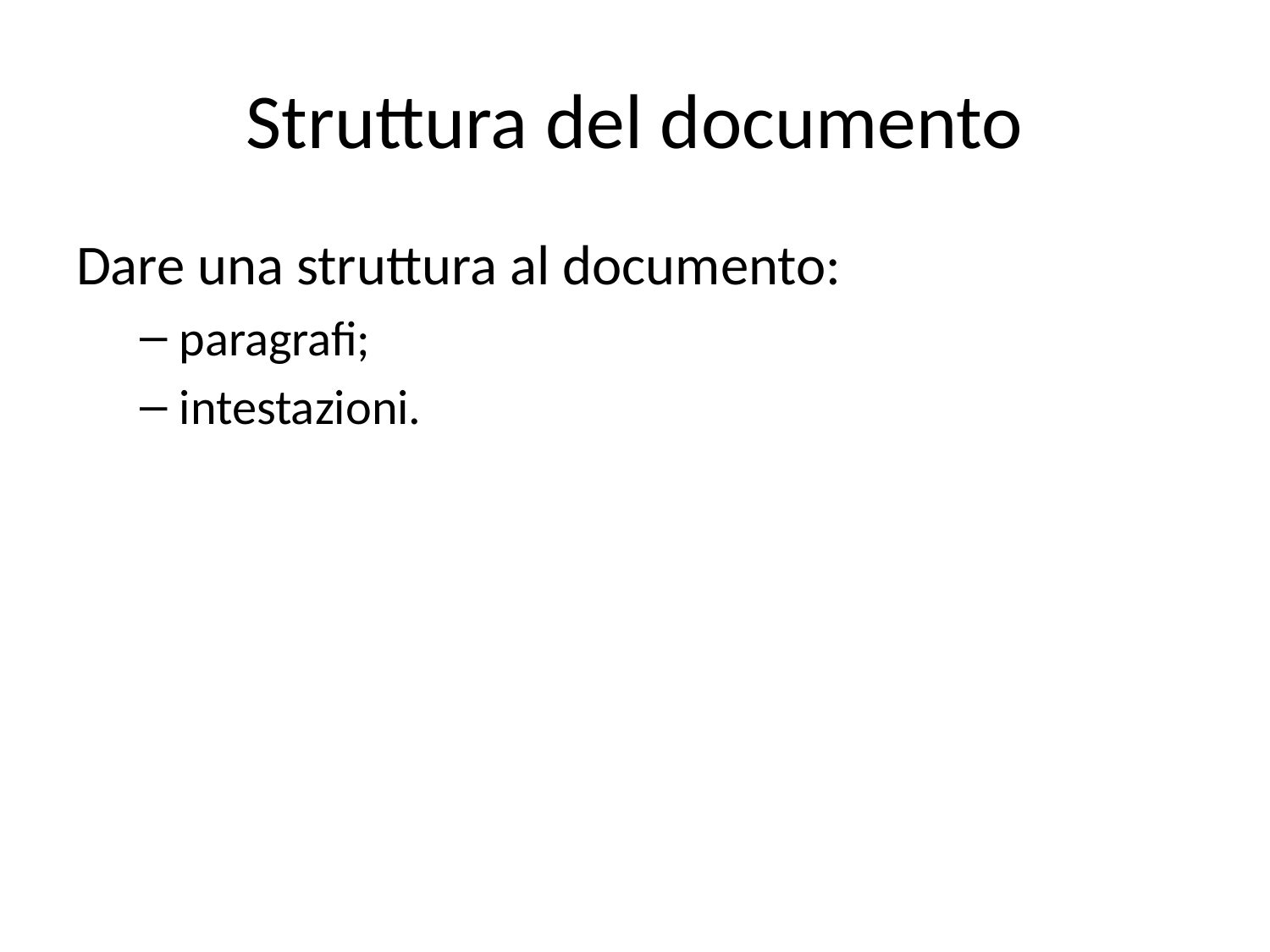

# Struttura del documento
Dare una struttura al documento:
paragrafi;
intestazioni.